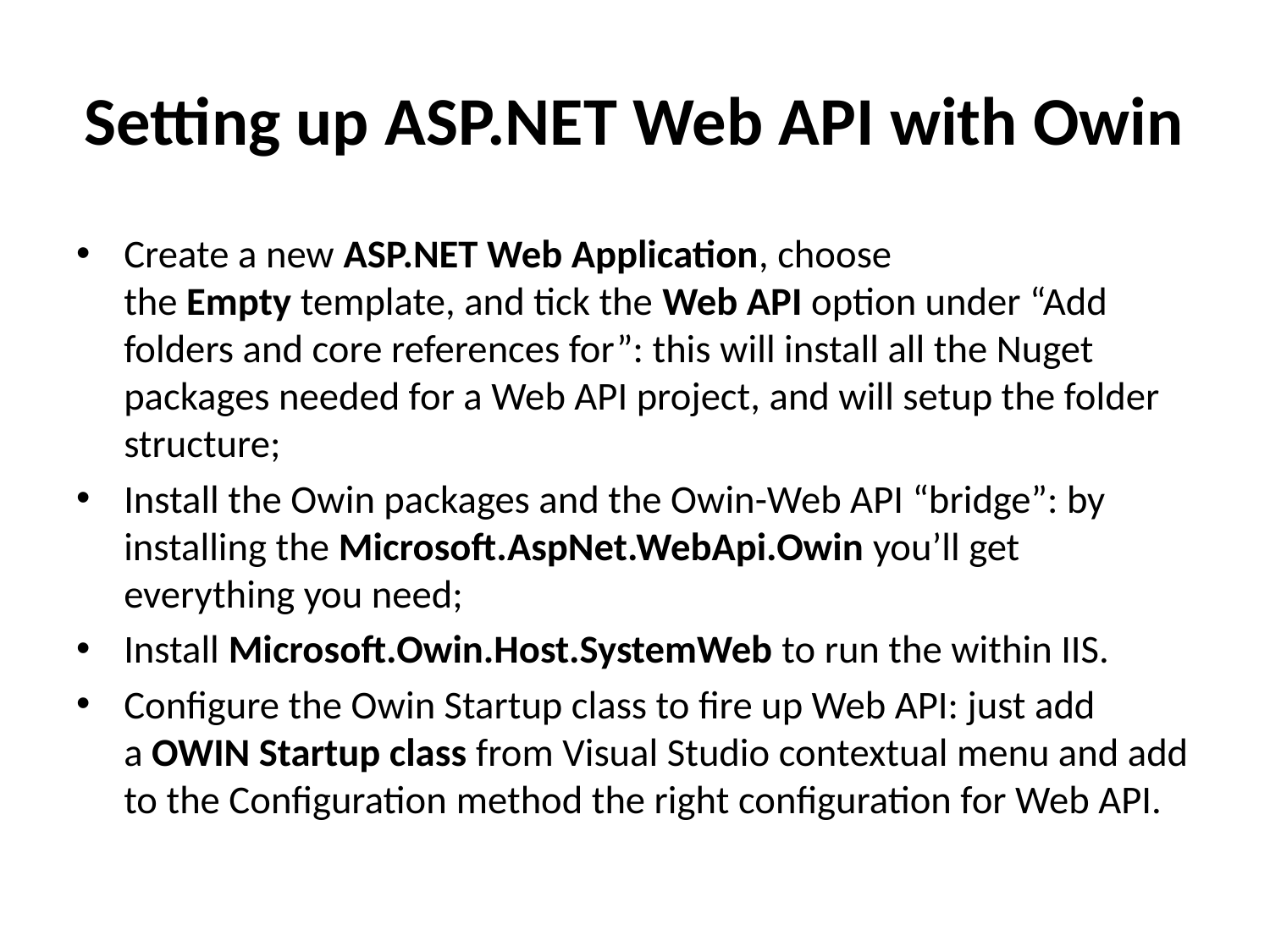

# Setting up ASP.NET Web API with Owin
Create a new ASP.NET Web Application, choose the Empty template, and tick the Web API option under “Add folders and core references for”: this will install all the Nuget packages needed for a Web API project, and will setup the folder structure;
Install the Owin packages and the Owin-Web API “bridge”: by installing the Microsoft.AspNet.WebApi.Owin you’ll get everything you need;
Install Microsoft.Owin.Host.SystemWeb to run the within IIS.
Configure the Owin Startup class to fire up Web API: just add a OWIN Startup class from Visual Studio contextual menu and add to the Configuration method the right configuration for Web API.